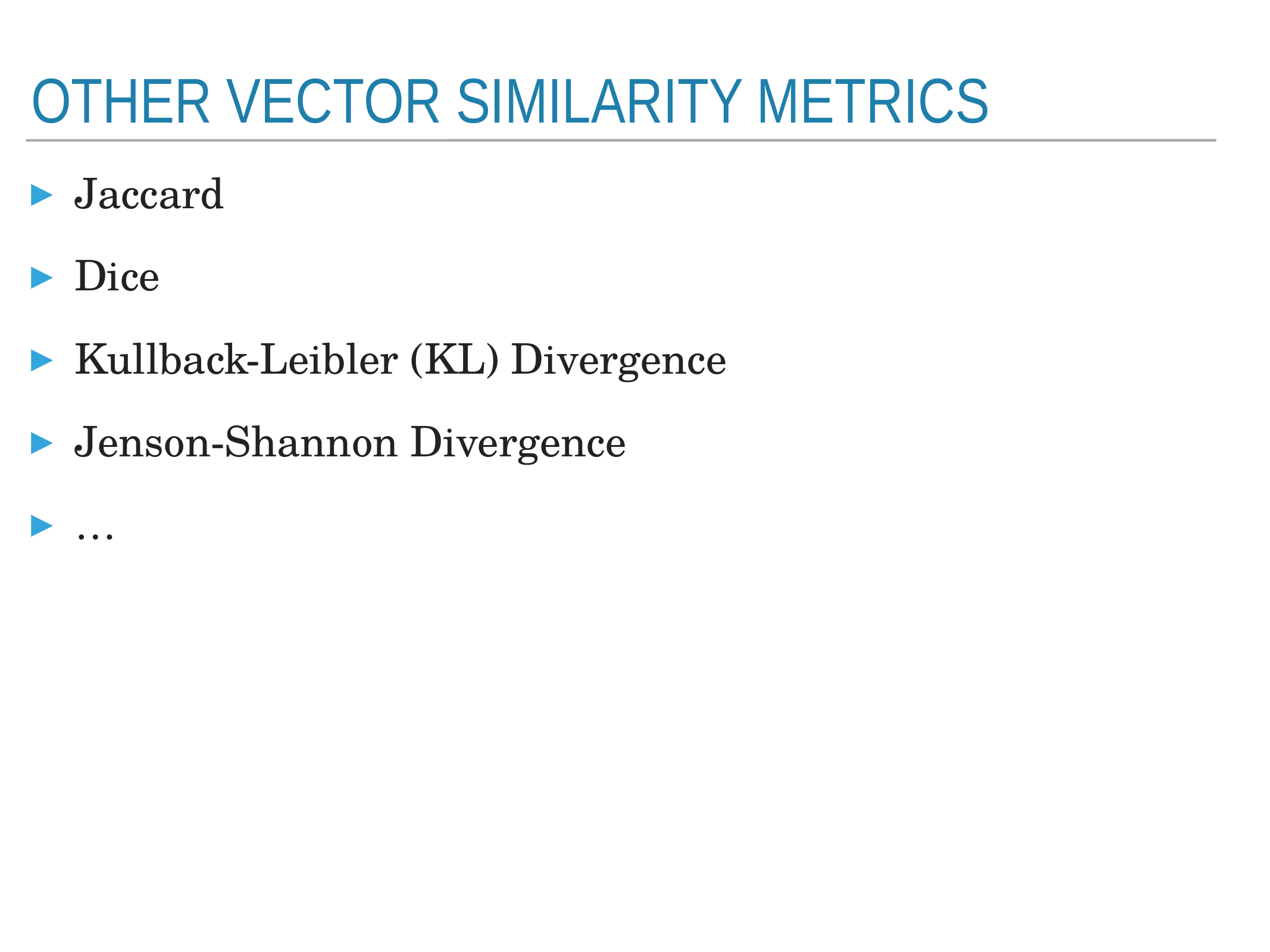

# Other Vector similarity metrics
Jaccard
Dice
Kullback-Leibler (KL) Divergence
Jenson-Shannon Divergence
…